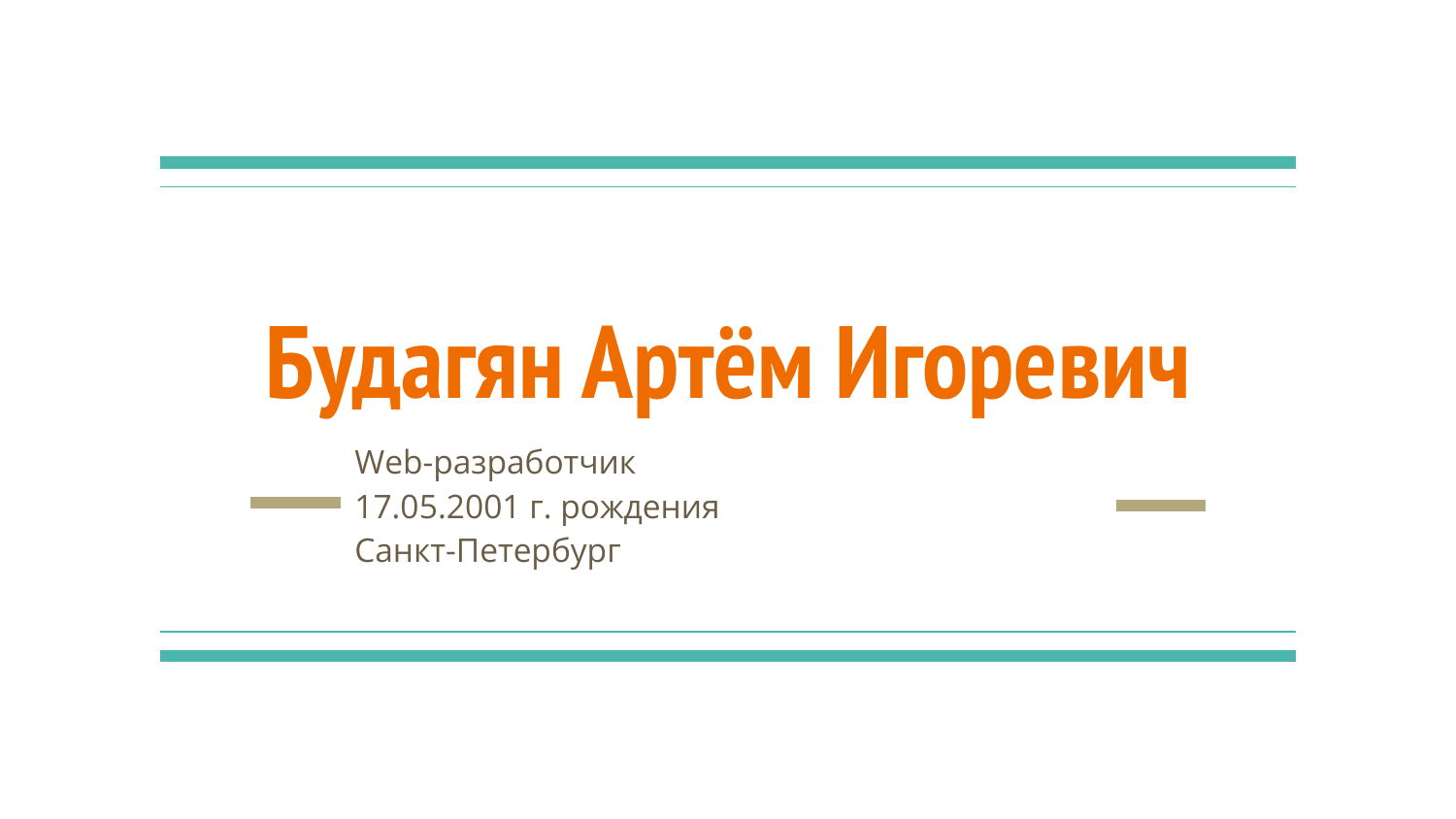

# Будагян Артём Игоревич
Web-разработчик
17.05.2001 г. рождения
Санкт-Петербург